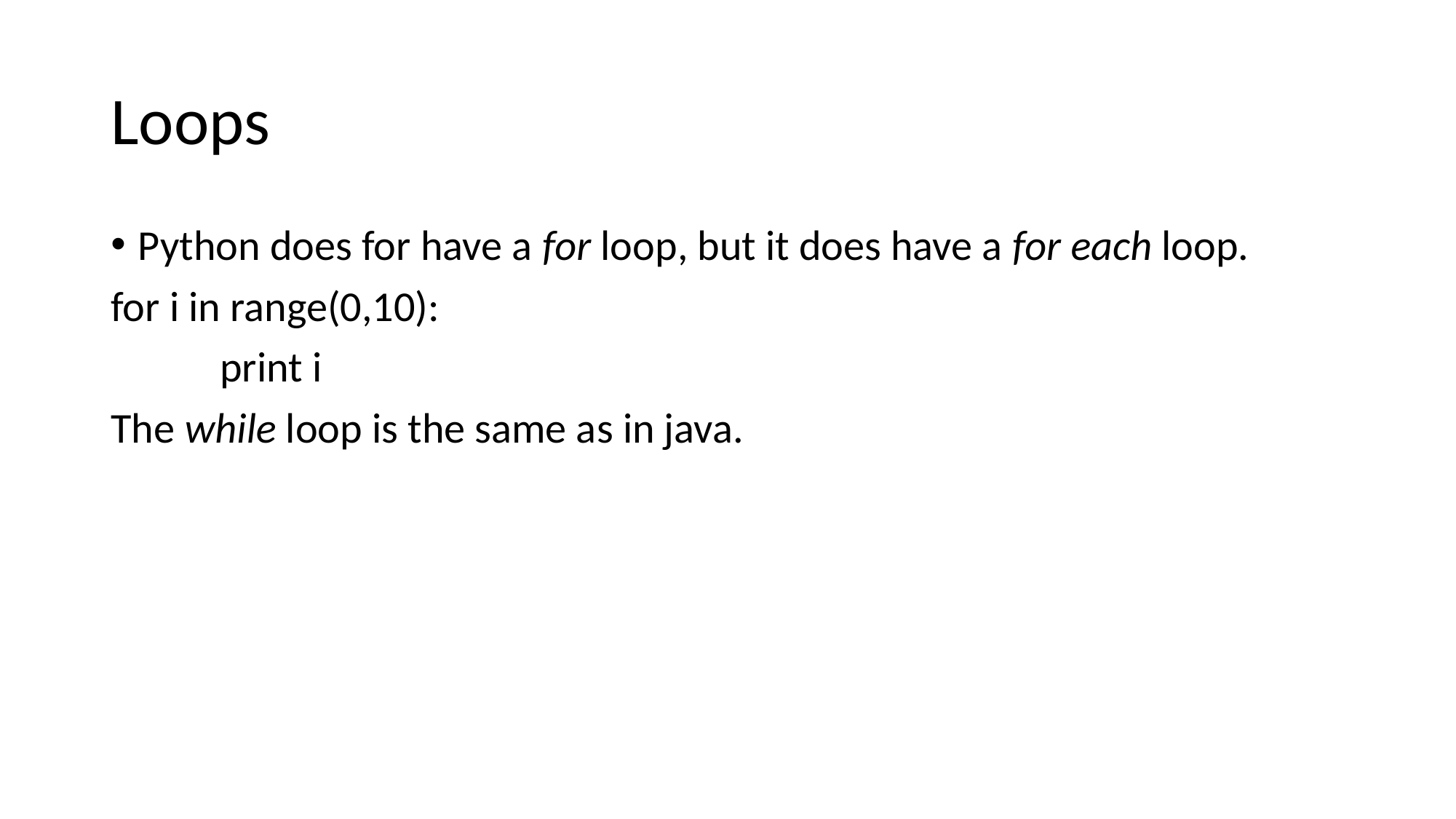

# Loops
Python does for have a for loop, but it does have a for each loop.
for i in range(0,10):
	print i
The while loop is the same as in java.